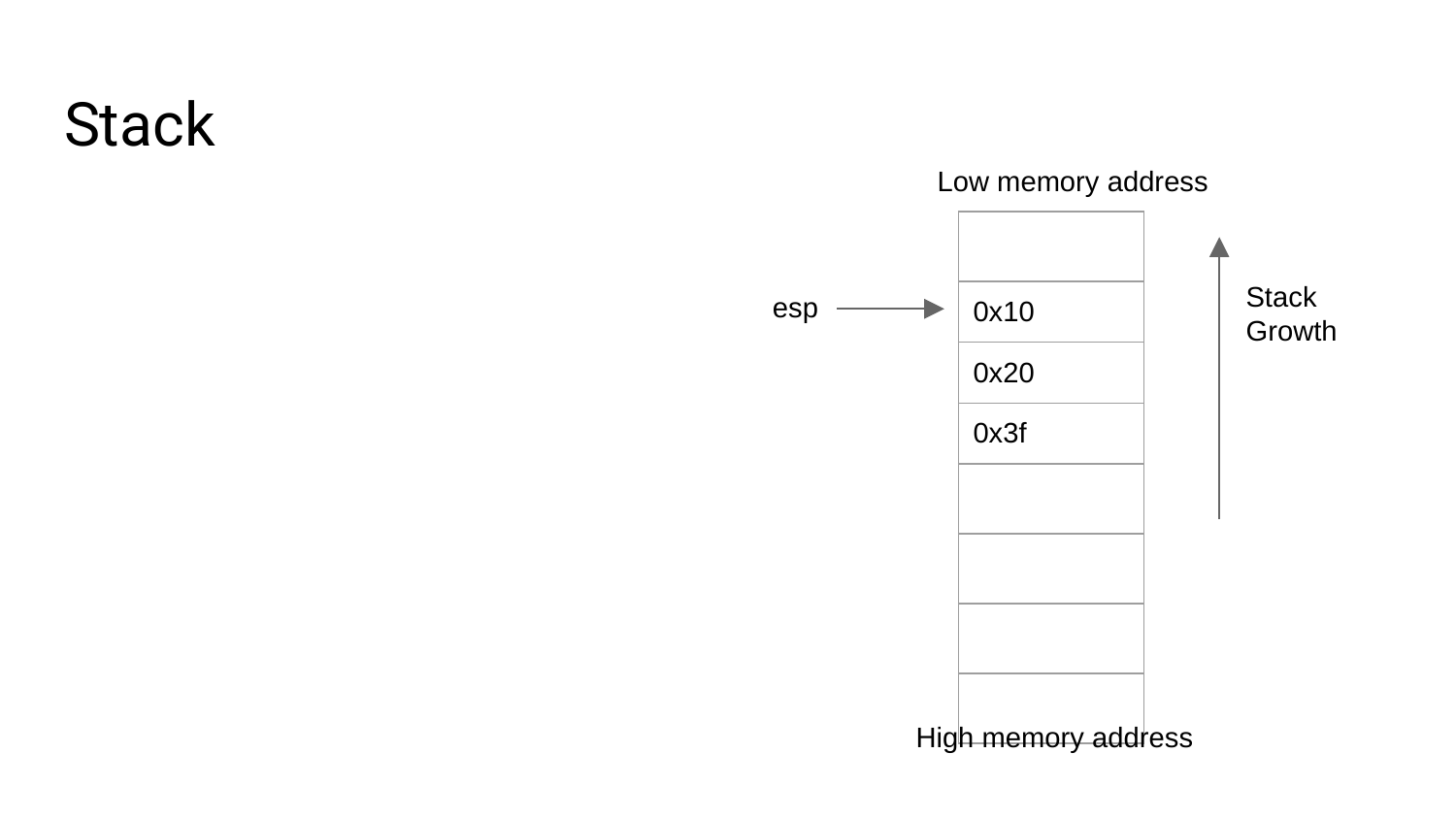

# Stack

Low memory address

|  |
| --- |
| 0x10 |
| 0x20 |
| 0x3f |
|  |
|  |
|  |
|  |
Stack
Growth
esp
High memory address